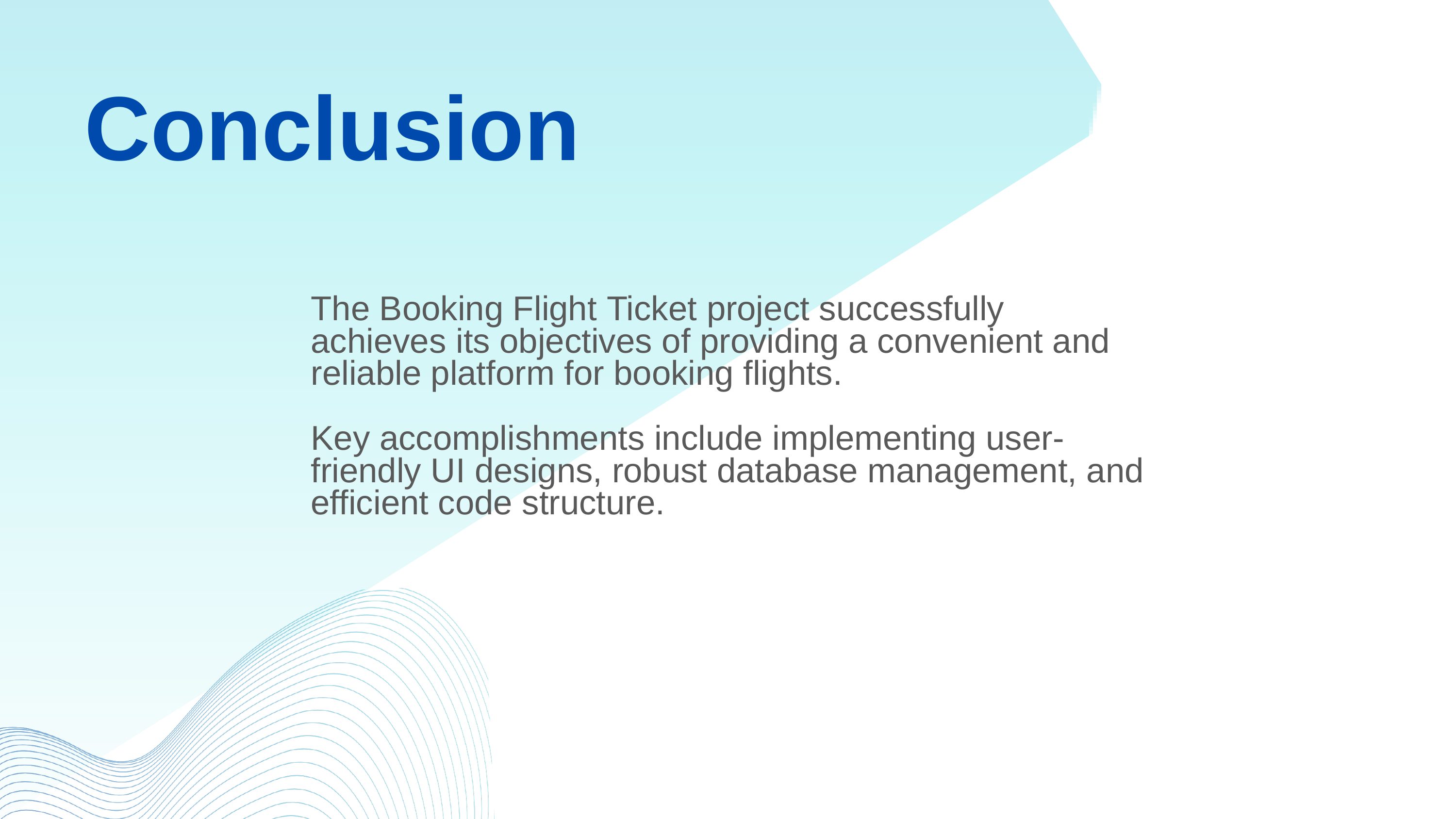

Conclusion
The Booking Flight Ticket project successfully achieves its objectives of providing a convenient and reliable platform for booking flights.

Key accomplishments include implementing user-friendly UI designs, robust database management, and efficient code structure.